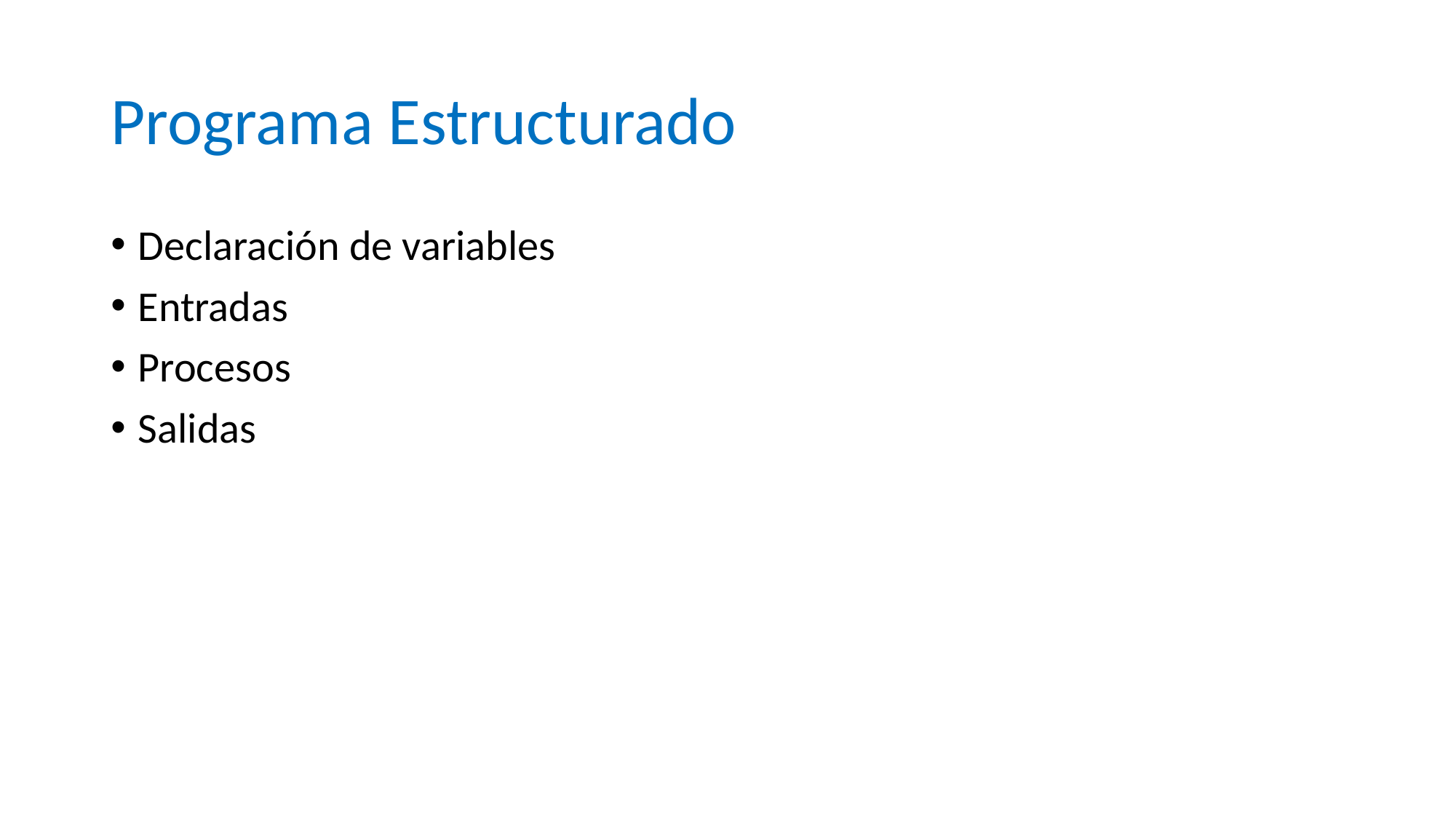

# Programa Estructurado
Declaración de variables
Entradas
Procesos
Salidas